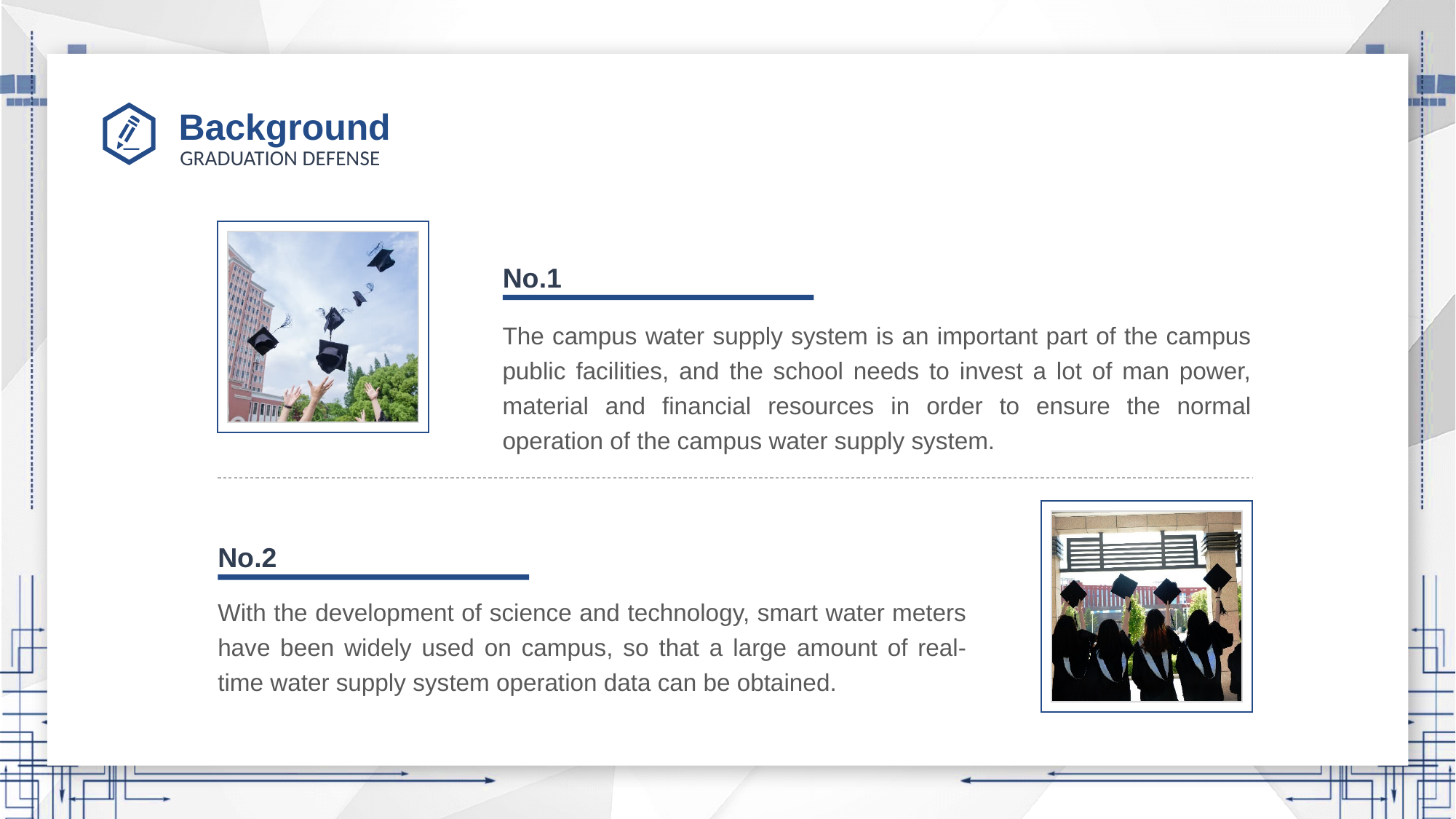

# Background

No.1

The campus water supply system is an important part of the campus public facilities, and the school needs to invest a lot of man power, material and financial resources in order to ensure the normal operation of the campus water supply system.

No.2

With the development of science and technology, smart water meters have been widely used on campus, so that a large amount of real-time water supply system operation data can be obtained.